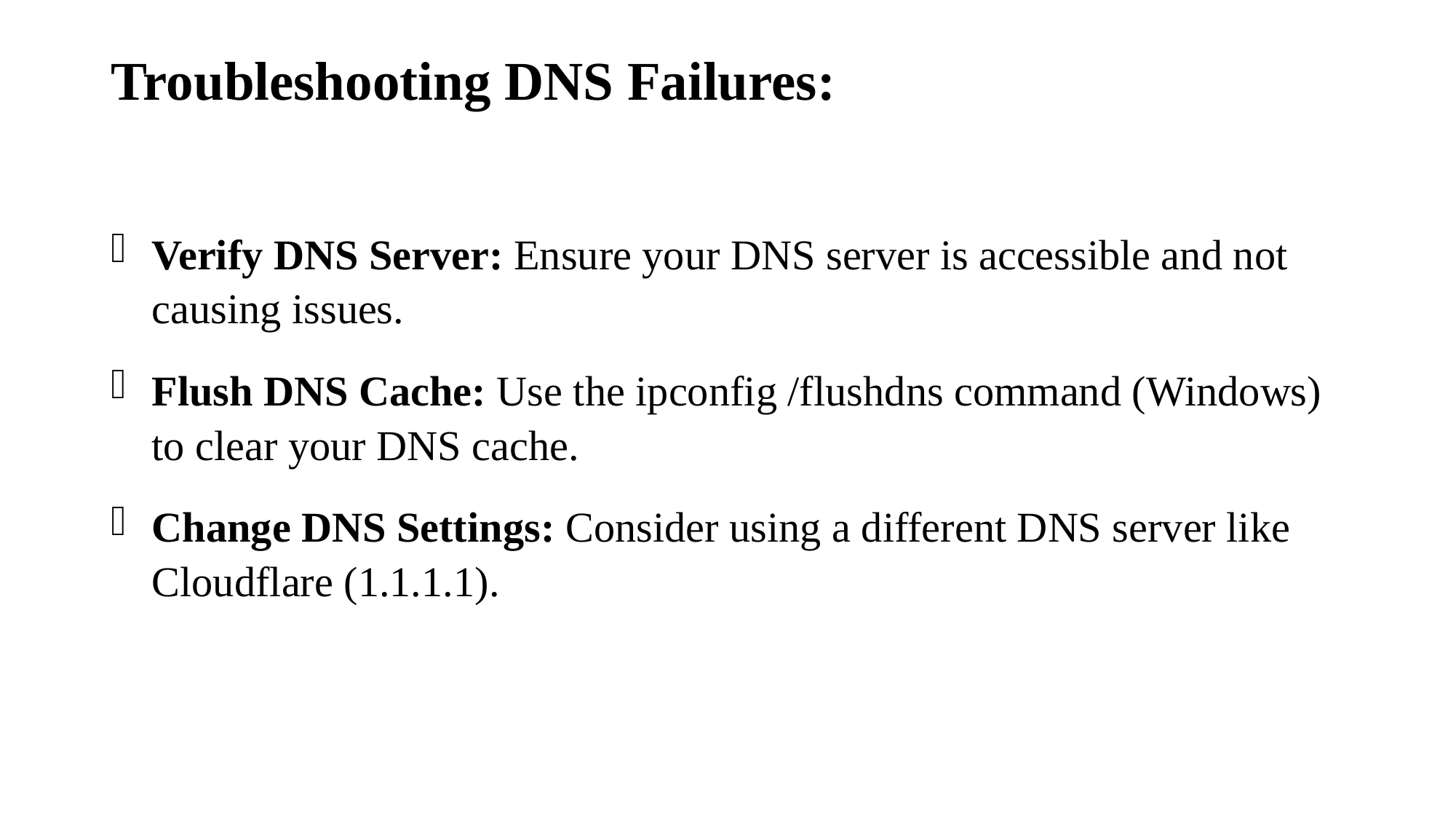

# Troubleshooting DNS Failures:
Verify DNS Server: Ensure your DNS server is accessible and not causing issues.
Flush DNS Cache: Use the ipconfig /flushdns command (Windows) to clear your DNS cache.
Change DNS Settings: Consider using a different DNS server like Cloudflare (1.1.1.1).